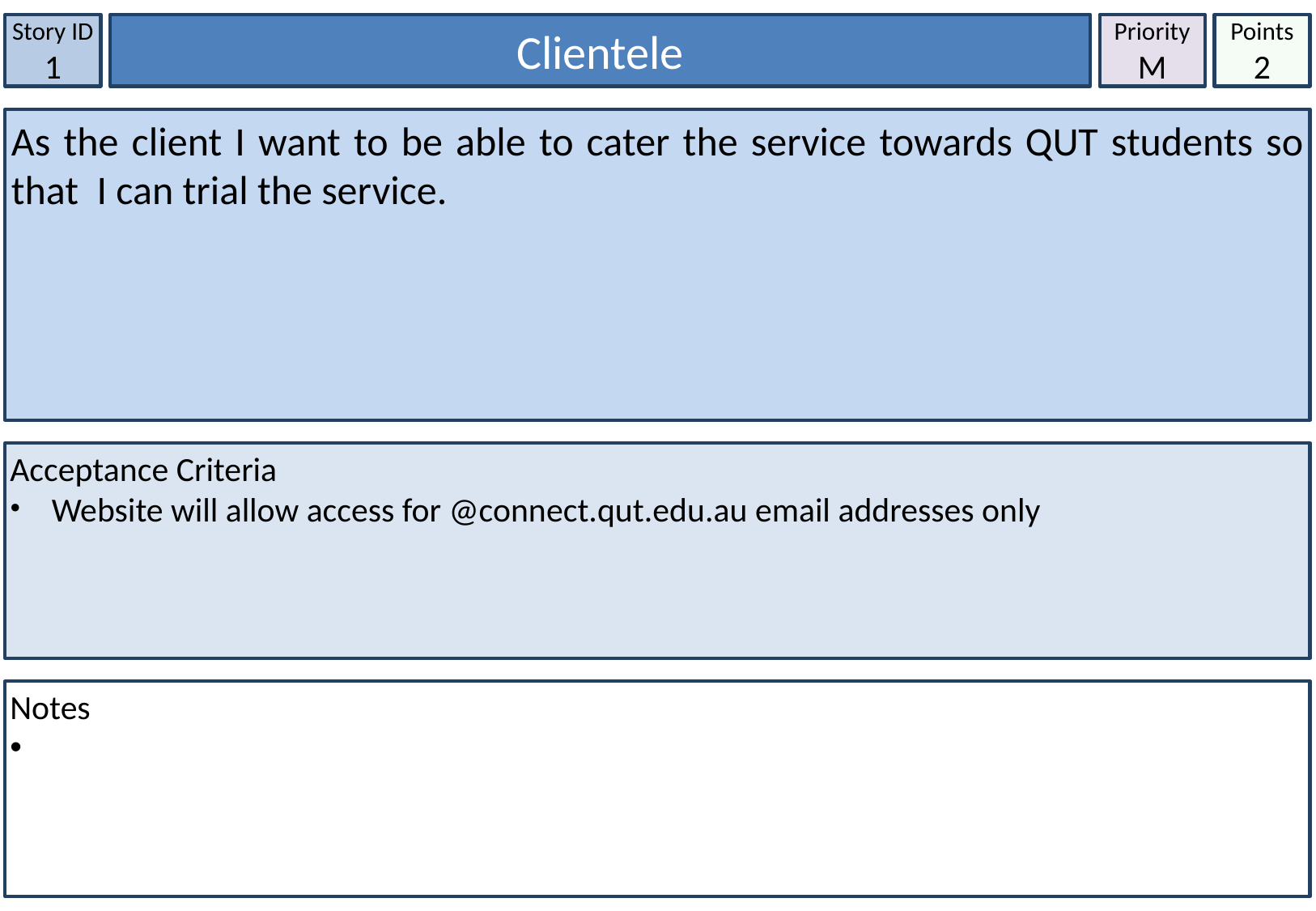

Story ID
1

Clientele

Priority
M

Points
2

As the client I want to be able to cater the service towards QUT students so that  I can trial the service.

Acceptance Criteria
 Website will allow access for @connect.qut.edu.au email addresses only

Notes